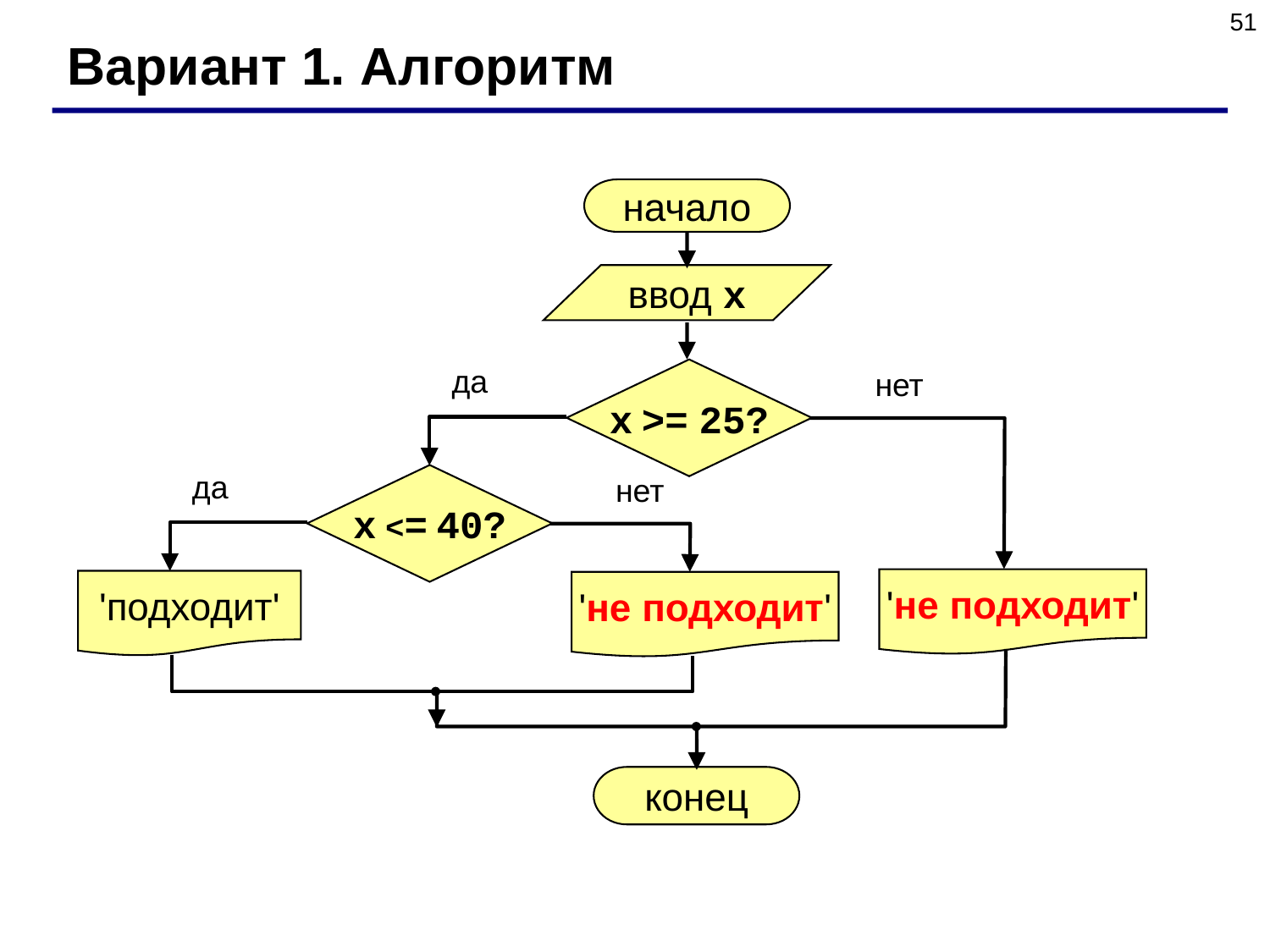

51
Вариант 1. Алгоритм

начало

ввод x

да
нет
x >= 25?

да
нет
x <= 40?

'не подходит'
'подходит'
'не подходит'

конец